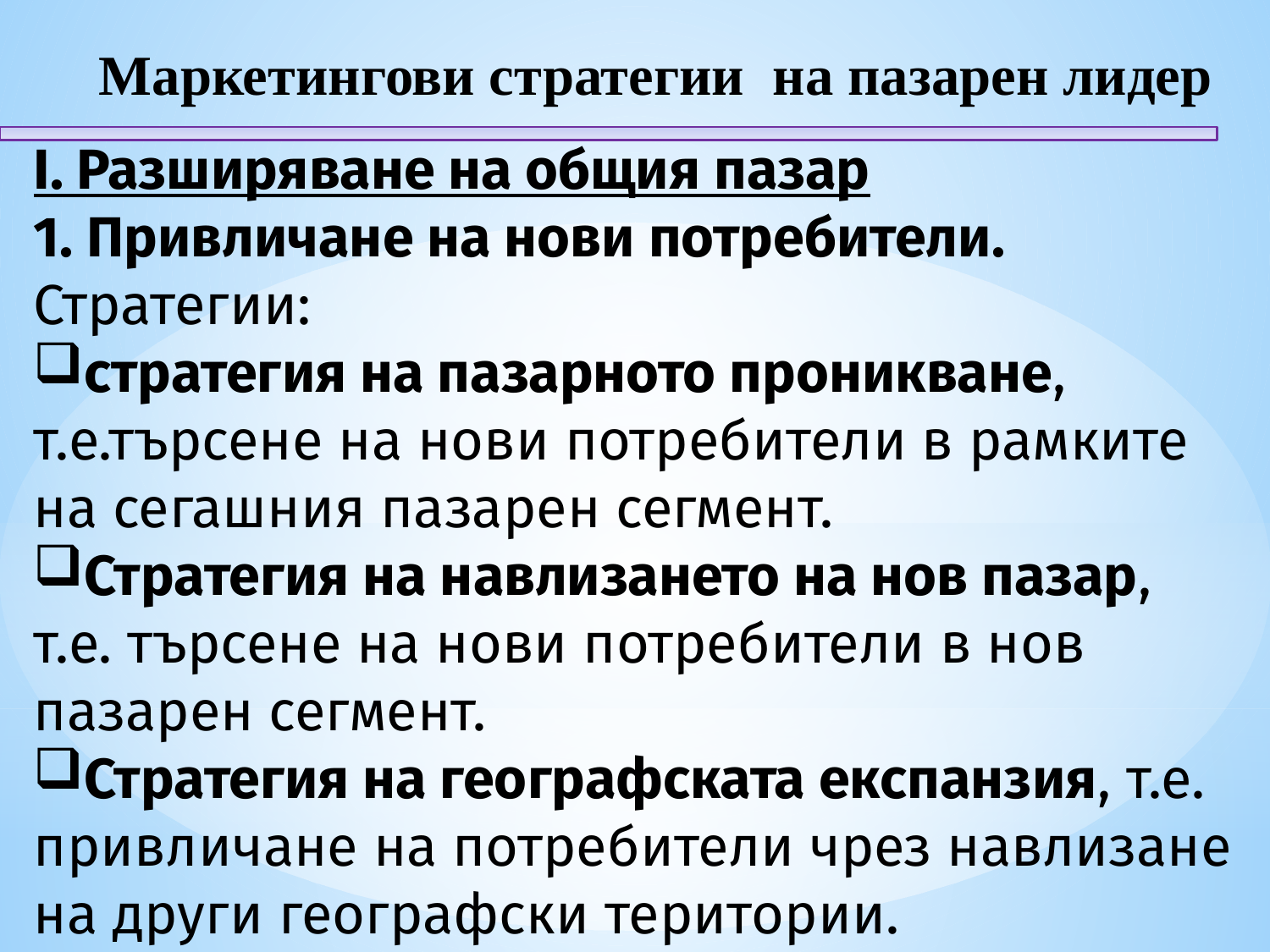

Маркетингови стратегии  на пазарен лидер

I. Разширяване на общия пазар
1. Привличане на нови потребители.
Стратегии:
стратегия на пазарното проникване, т.е.търсене на нови потребители в рамките на сегашния пазарен сегмент.
Стратегия на навлизането на нов пазар, т.е. търсене на нови потребители в нов пазарен сегмент.
Стратегия на географската експанзия, т.е. привличане на потребители чрез навлизане на други географски територии.